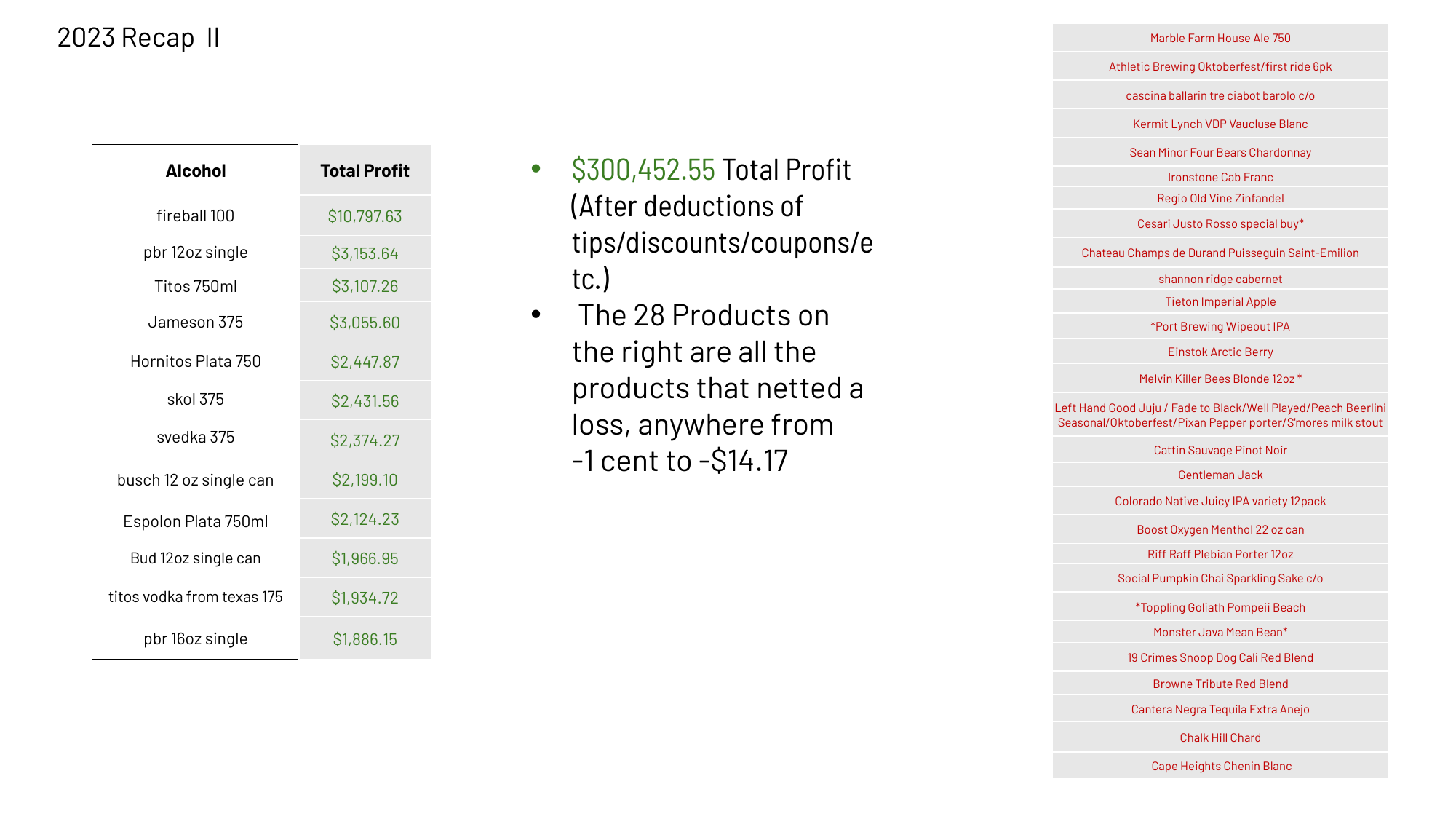

2023 Recap  II
| Marble Farm House Ale 750 |
| --- |
| Athletic Brewing Oktoberfest/first ride 6pk |
| cascina ballarin tre ciabot barolo c/o |
| Kermit Lynch VDP Vaucluse Blanc |
| Sean Minor Four Bears Chardonnay |
| Ironstone Cab Franc |
| Regio Old Vine Zinfandel |
| Cesari Justo Rosso special buy\* |
| Chateau Champs de Durand Puisseguin Saint-Emilion |
| shannon ridge cabernet |
| Tieton Imperial Apple |
| \*Port Brewing Wipeout IPA |
| Einstok Arctic Berry |
| Melvin Killer Bees Blonde 12oz \* |
| Left Hand Good Juju / Fade to Black/Well Played/Peach Beerlini Seasonal/Oktoberfest/Pixan Pepper porter/S'mores milk stout |
| Cattin Sauvage Pinot Noir |
| Gentleman Jack |
| Colorado Native Juicy IPA variety 12pack |
| Boost Oxygen Menthol 22 oz can |
| Riff Raff Plebian Porter 12oz |
| Social Pumpkin Chai Sparkling Sake c/o |
| \*Toppling Goliath Pompeii Beach |
| Monster Java Mean Bean\* |
| 19 Crimes Snoop Dog Cali Red Blend |
| Browne Tribute Red Blend |
| Cantera Negra Tequila Extra Anejo |
| Chalk Hill Chard |
| Cape Heights Chenin Blanc |
| Total Profit |
| --- |
| $10,797.63 |
| $3,153.64 |
| $3,107.26 |
| $3,055.60 |
| $2,447.87 |
| $2,431.56 |
| $2,374.27 |
| $2,199.10 |
| $2,124.23 |
| $1,966.95 |
| $1,934.72 |
| $1,886.15 |
$300,452.55 Total Profit
(After deductions of tips/discounts/coupons/etc.)
 The 28 Products on the right are all the products that netted a loss, anywhere from
-1 cent to -$14.17
| Alcohol |
| --- |
| fireball 100 |
| pbr 12oz single |
| Titos 750ml |
| Jameson 375 |
| Hornitos Plata 750 |
| skol 375 |
| svedka 375 |
| busch 12 oz single can |
| Espolon Plata 750ml |
| Bud 12oz single can |
| titos vodka from texas 175 |
| pbr 16oz single |